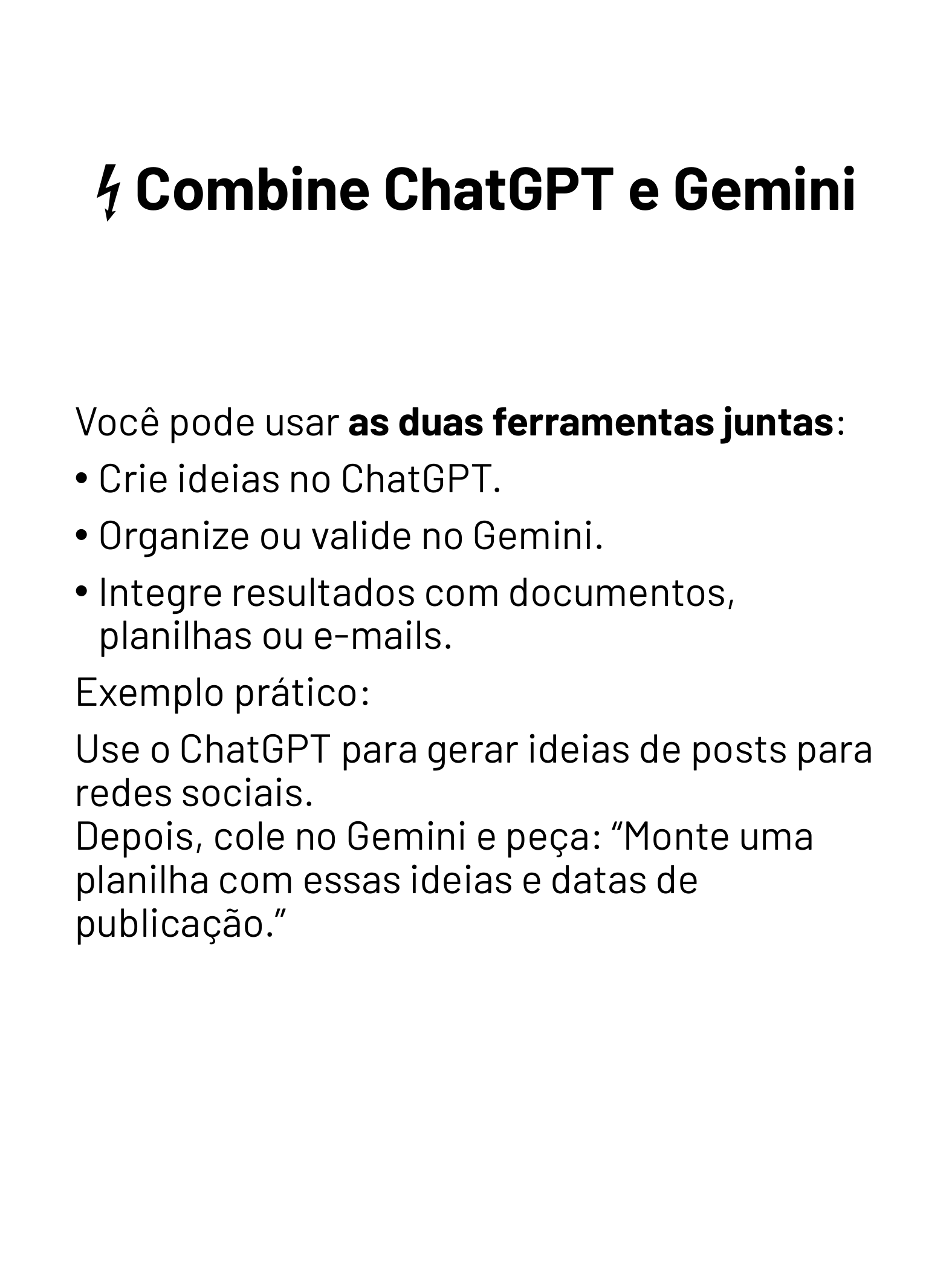

# ⚡ Combine ChatGPT e Gemini
Você pode usar as duas ferramentas juntas:
Crie ideias no ChatGPT.
Organize ou valide no Gemini.
Integre resultados com documentos, planilhas ou e-mails.
Exemplo prático:
Use o ChatGPT para gerar ideias de posts para redes sociais.
Depois, cole no Gemini e peça: “Monte uma planilha com essas ideias e datas de publicação.”